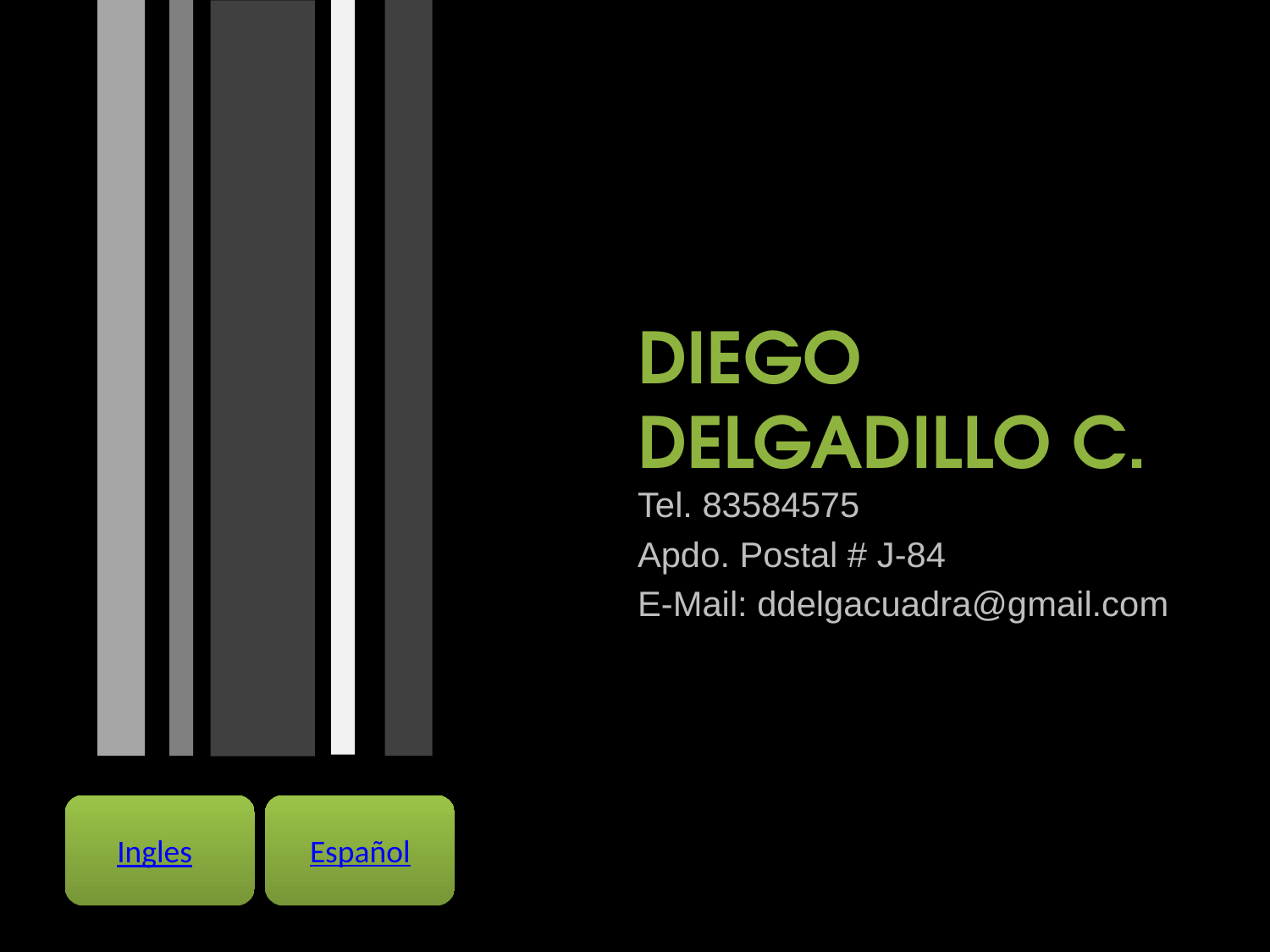

# DIEGO DELGADILLO C.
Tel. 83584575
Apdo. Postal # J-84
E-Mail: ddelgacuadra@gmail.com

Español
 Ingles